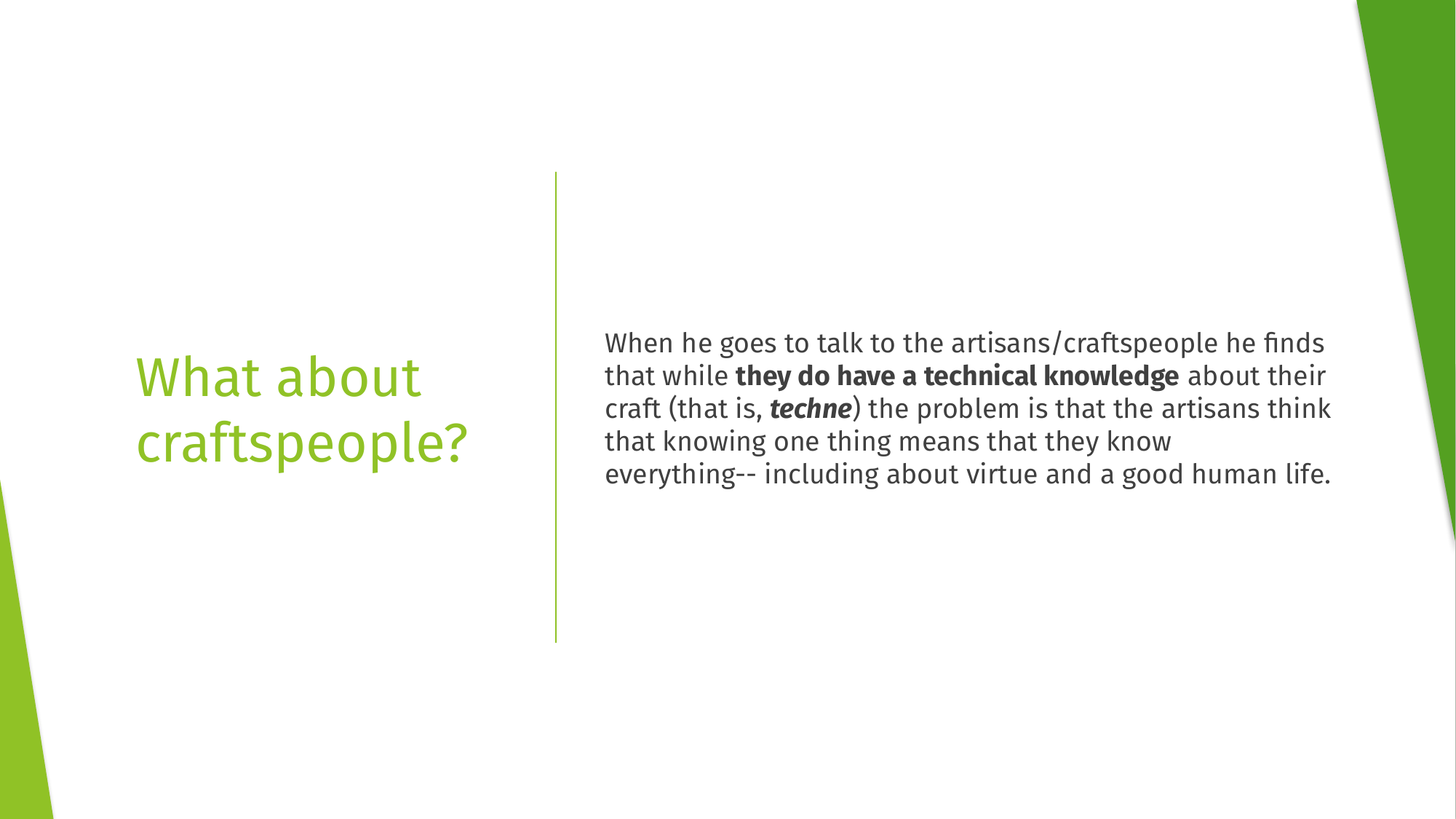

When he goes to talk to the artisans/craftspeople he finds that while they do have a technical knowledge about their craft (that is, techne) the problem is that the artisans think that knowing one thing means that they know everything-- including about virtue and a good human life.
What about craftspeople?